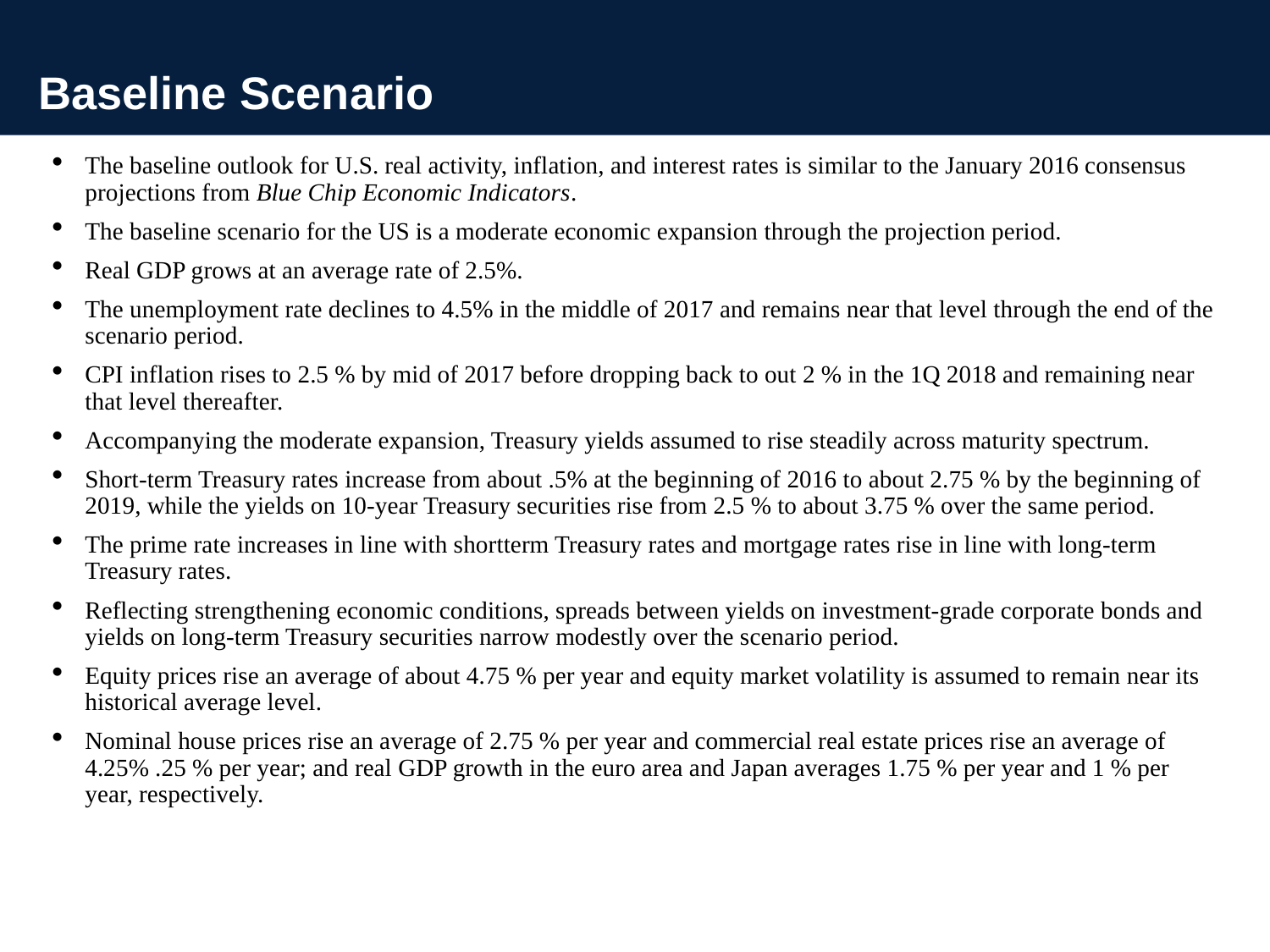

# Baseline Scenario
The baseline outlook for U.S. real activity, inflation, and interest rates is similar to the January 2016 consensus projections from Blue Chip Economic Indicators.
The baseline scenario for the US is a moderate economic expansion through the projection period.
Real GDP grows at an average rate of 2.5%.
The unemployment rate declines to 4.5% in the middle of 2017 and remains near that level through the end of the scenario period.
CPI inflation rises to 2.5 % by mid of 2017 before dropping back to out 2 % in the 1Q 2018 and remaining near that level thereafter.
Accompanying the moderate expansion, Treasury yields assumed to rise steadily across maturity spectrum.
Short-term Treasury rates increase from about .5% at the beginning of 2016 to about 2.75 % by the beginning of 2019, while the yields on 10-year Treasury securities rise from 2.5 % to about 3.75 % over the same period.
The prime rate increases in line with shortterm Treasury rates and mortgage rates rise in line with long-term Treasury rates.
Reflecting strengthening economic conditions, spreads between yields on investment-grade corporate bonds and yields on long-term Treasury securities narrow modestly over the scenario period.
Equity prices rise an average of about 4.75 % per year and equity market volatility is assumed to remain near its historical average level.
Nominal house prices rise an average of 2.75 % per year and commercial real estate prices rise an average of 4.25% .25 % per year; and real GDP growth in the euro area and Japan averages 1.75 % per year and 1 % per year, respectively.